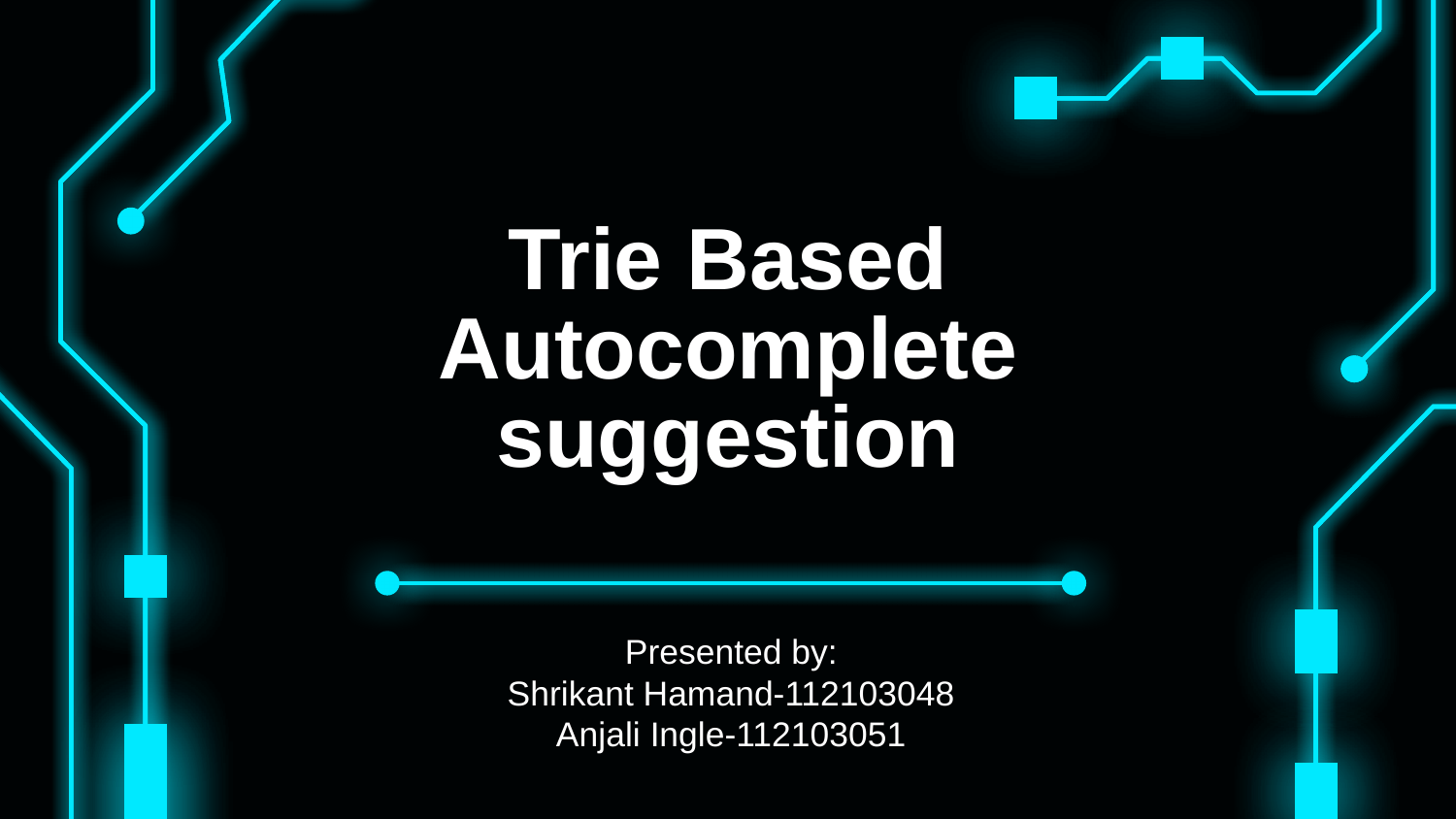

# Trie Based Autocomplete suggestion

Presented by:
Shrikant Hamand-112103048
Anjali Ingle-112103051